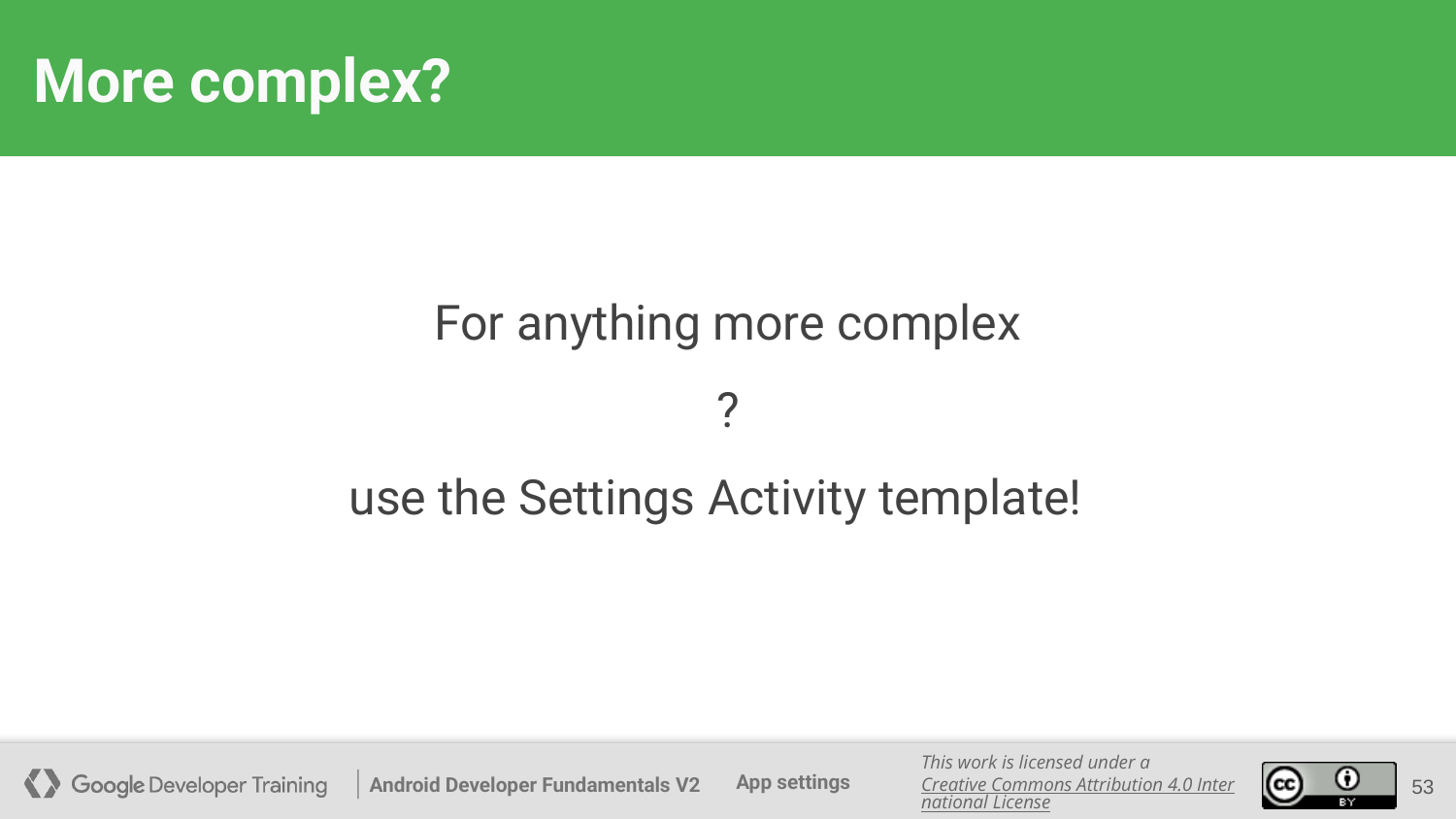

# More complex?
For anything more complex
?
use the Settings Activity template!
53